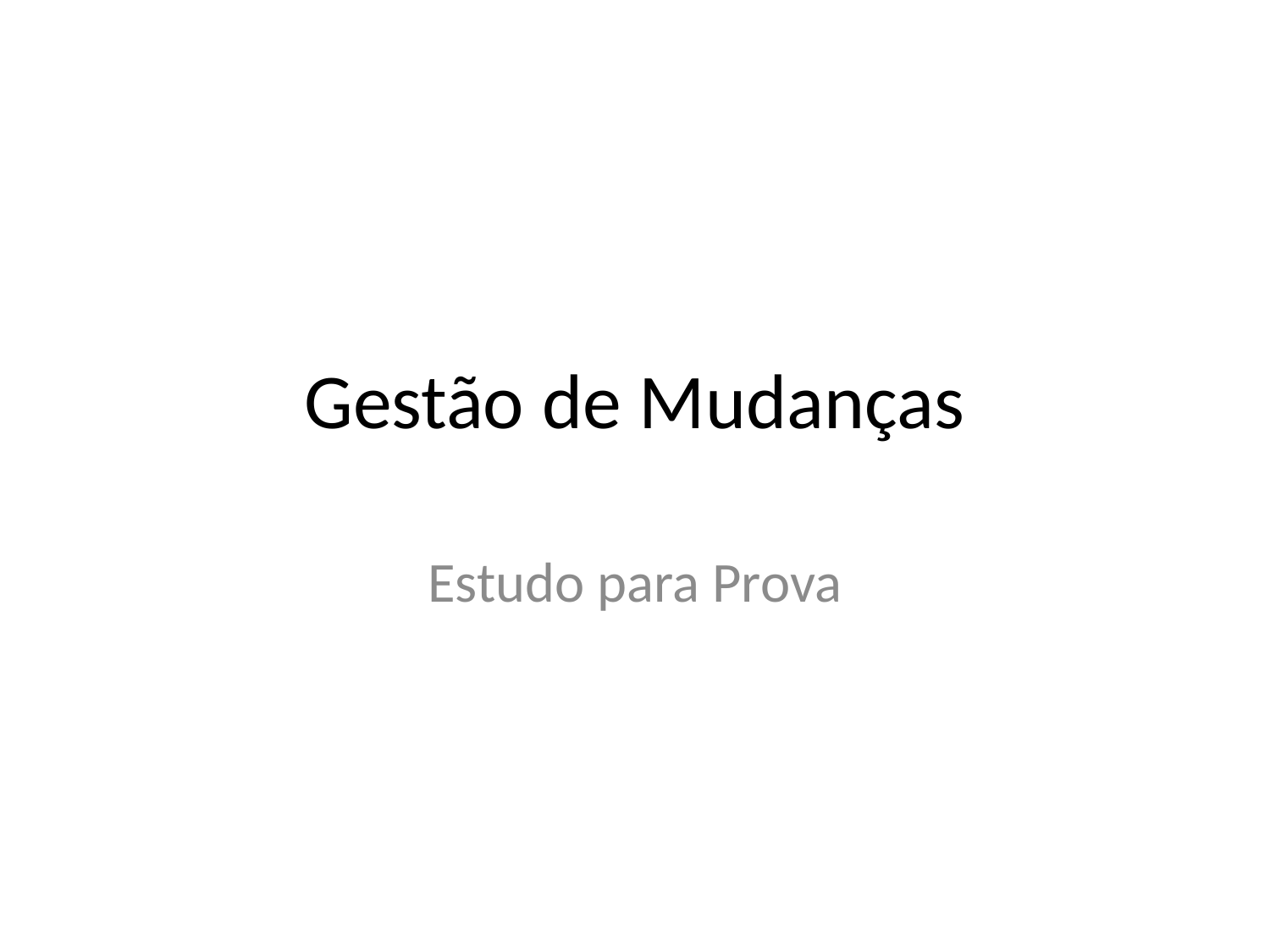

# Gestão de Mudanças
Estudo para Prova